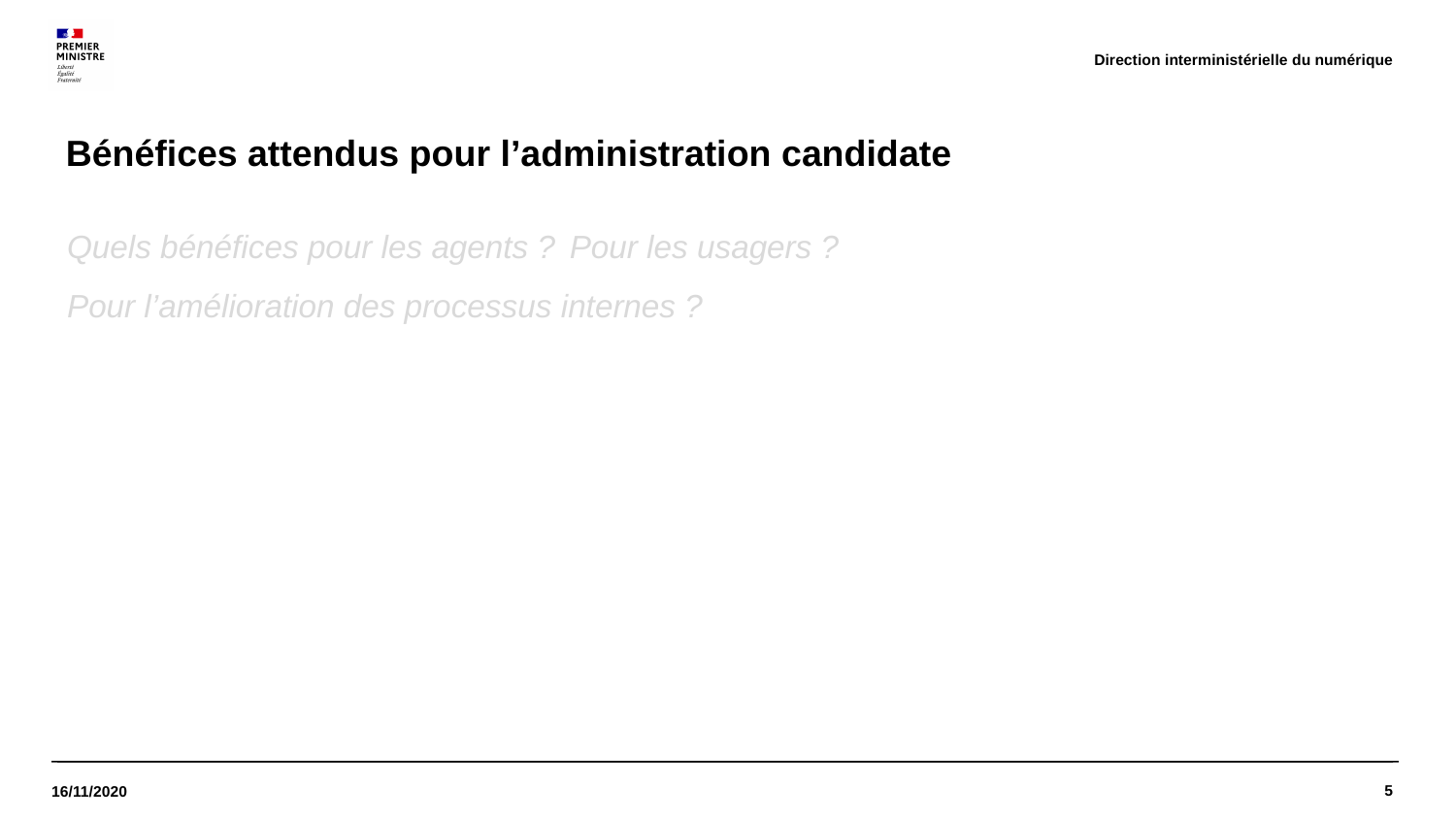

Direction interministérielle du numérique
Bénéfices attendus pour l’administration candidate
Quels bénéfices pour les agents ? Pour les usagers ?
Pour l’amélioration des processus internes ?

5
16/11/2020